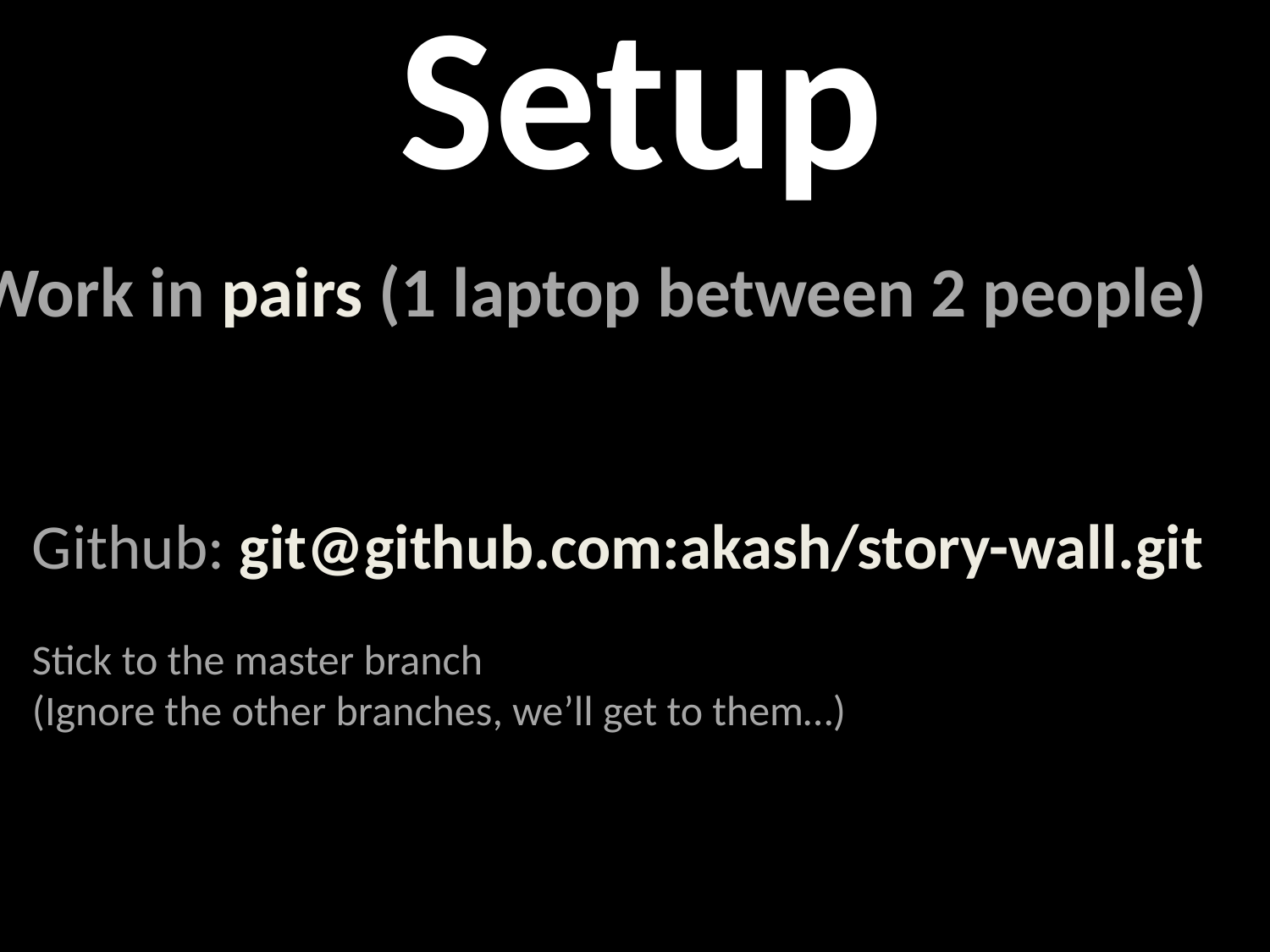

Setup
Work in pairs (1 laptop between 2 people)
Github: git@github.com:akash/story-wall.git

Stick to the master branch
(Ignore the other branches, we’ll get to them…)